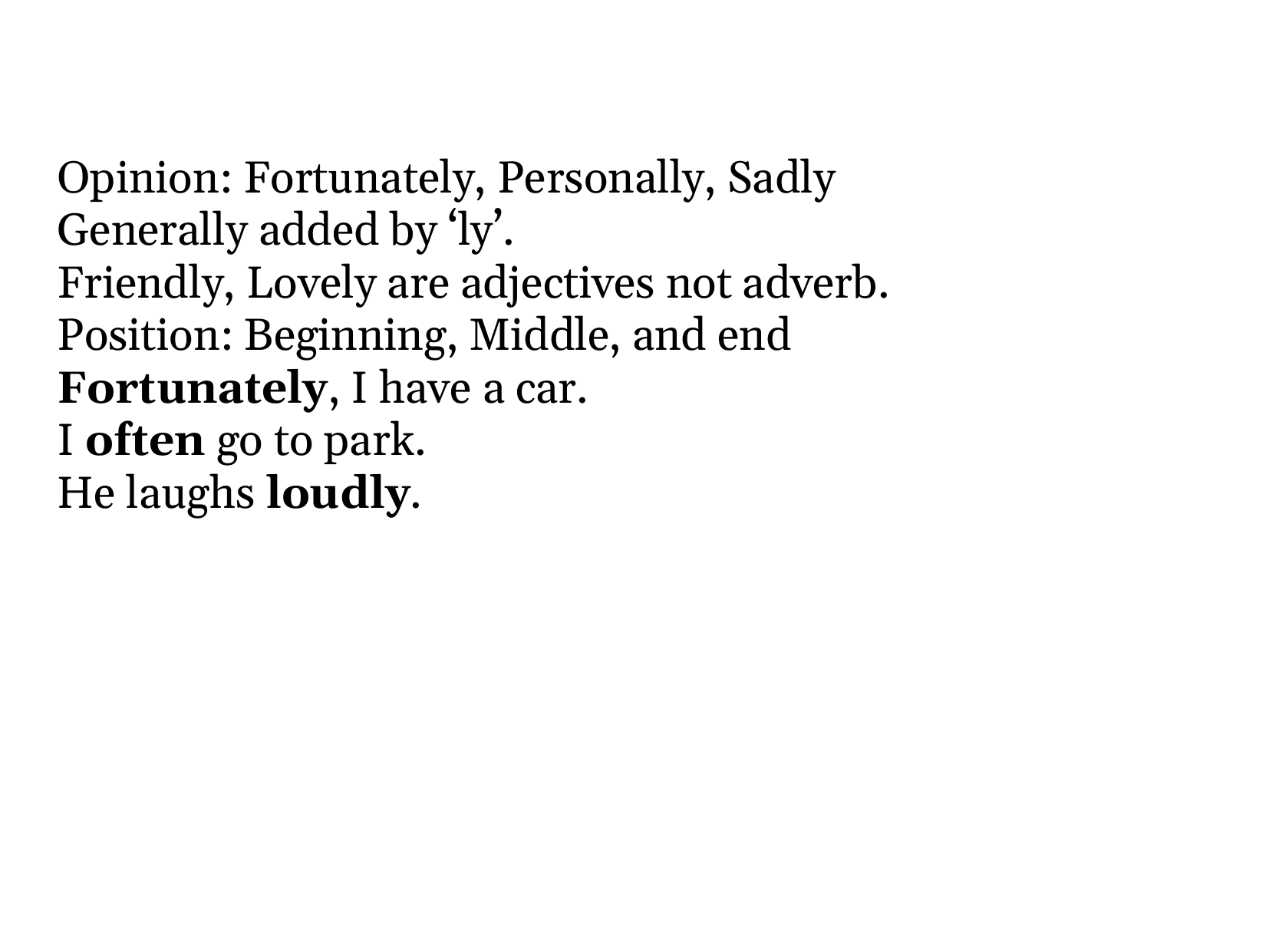

Opinion: Fortunately, Personally, Sadly
Generally added by ‘ly’.
Friendly, Lovely are adjectives not adverb.
Position: Beginning, Middle, and end
Fortunately, I have a car.
I often go to park.
He laughs loudly.